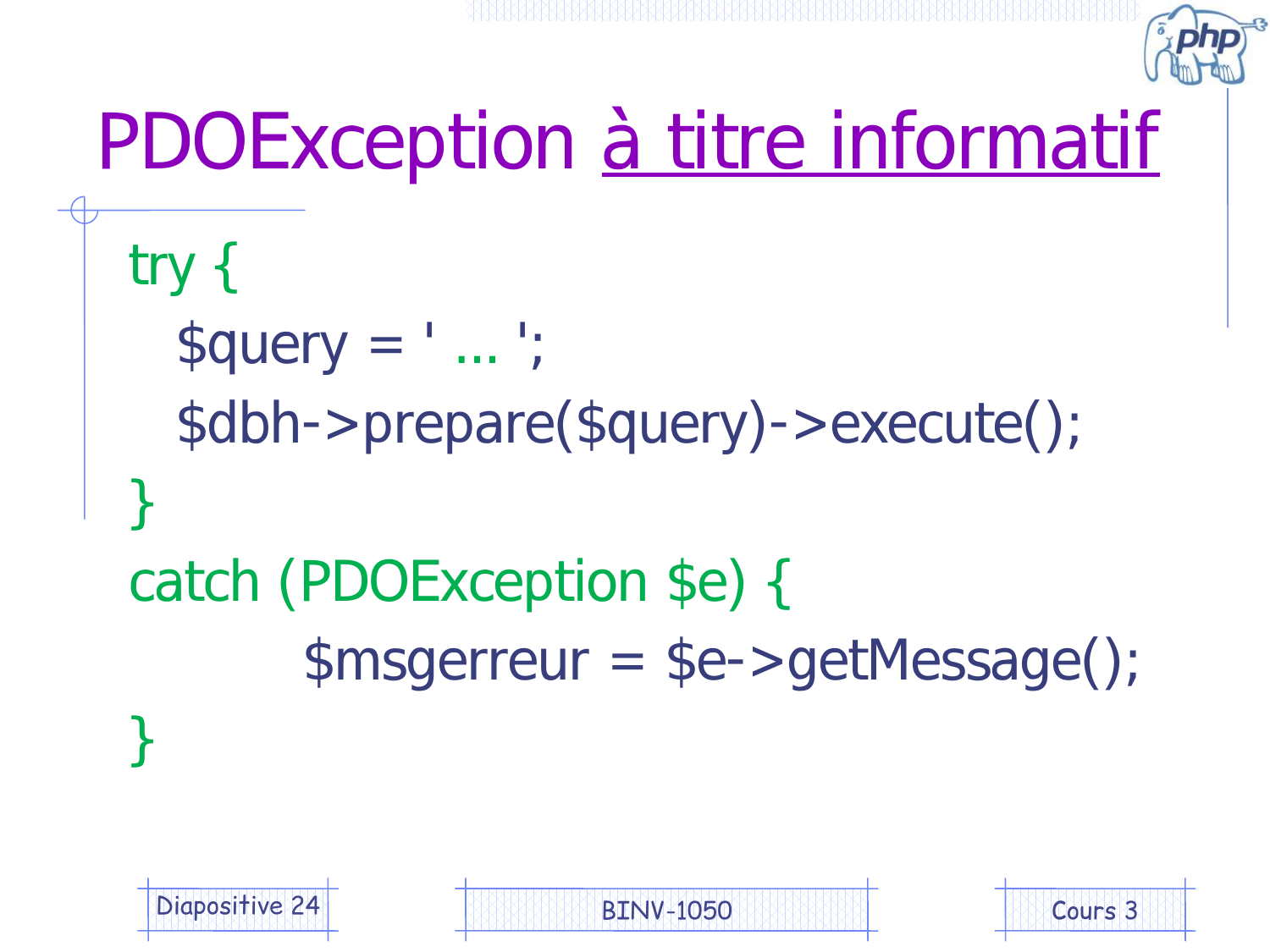

# PDOException à titre informatif
try {
	$query = ' … ';
	$dbh->prepare($query)->execute();
}
catch (PDOException $e) {
		$msgerreur = $e->getMessage();
}
Diapositive 24
BINV-1050
Cours 3